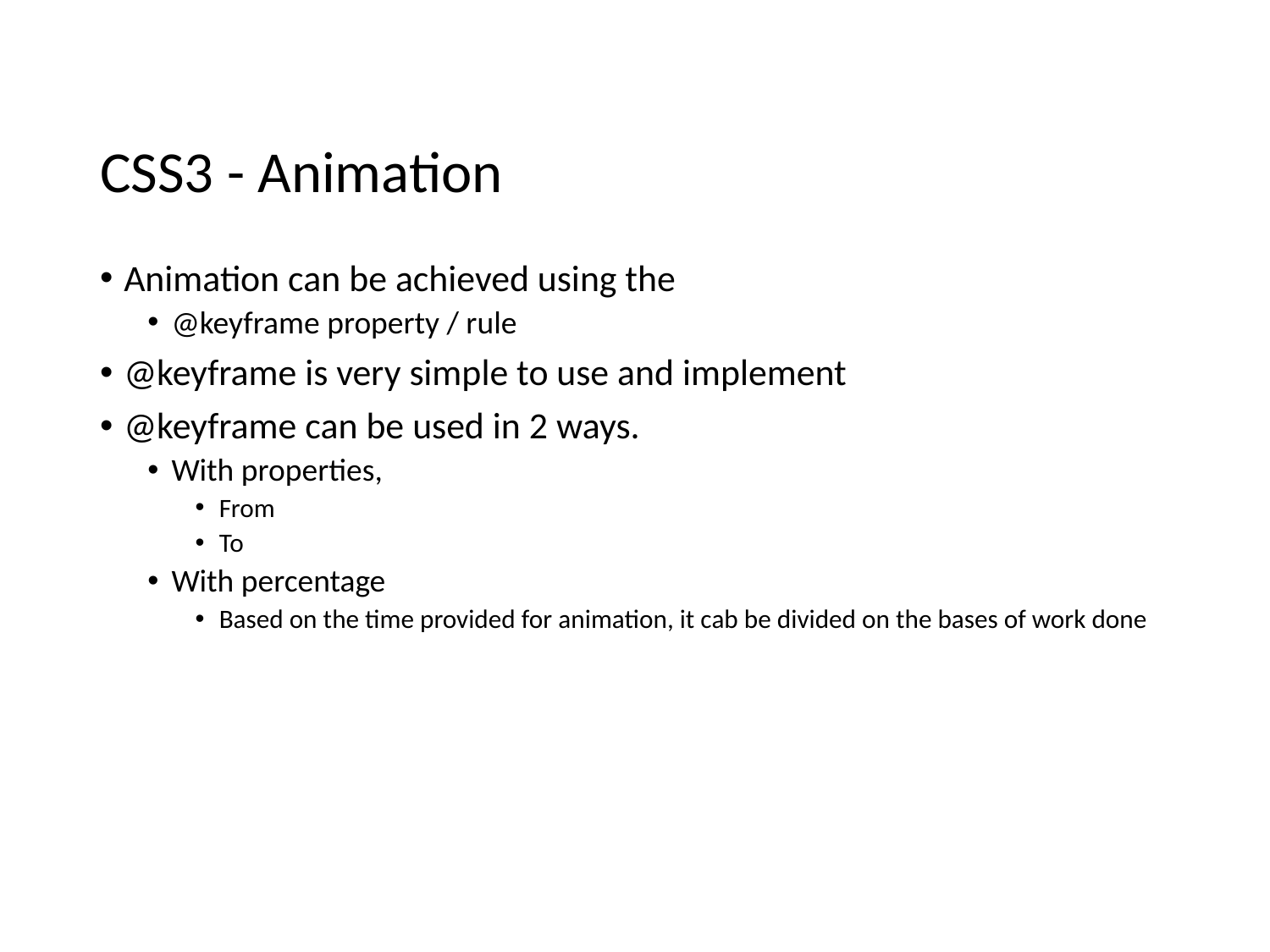

# CSS3 - Animation
Animation can be achieved using the
@keyframe property / rule
@keyframe is very simple to use and implement
@keyframe can be used in 2 ways.
With properties,
From
To
With percentage
Based on the time provided for animation, it cab be divided on the bases of work done